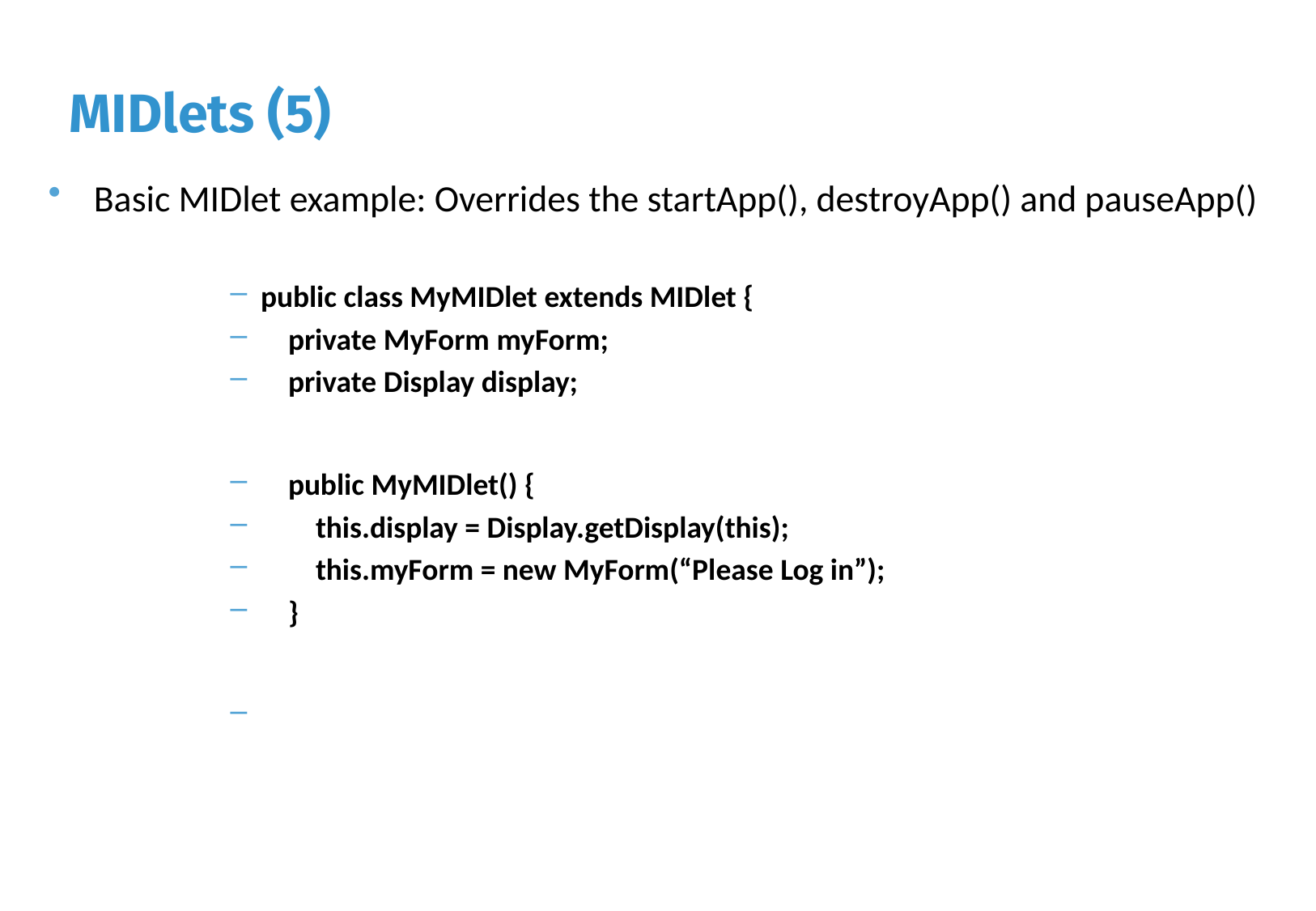

# MIDlets (5)
Basic MIDlet example: Overrides the startApp(), destroyApp() and pauseApp()

public class MyMIDlet extends MIDlet {
    private MyForm myForm;
    private Display display;

    public MyMIDlet() {
        this.display = Display.getDisplay(this);
        this.myForm = new MyForm(“Please Log in”);
    }